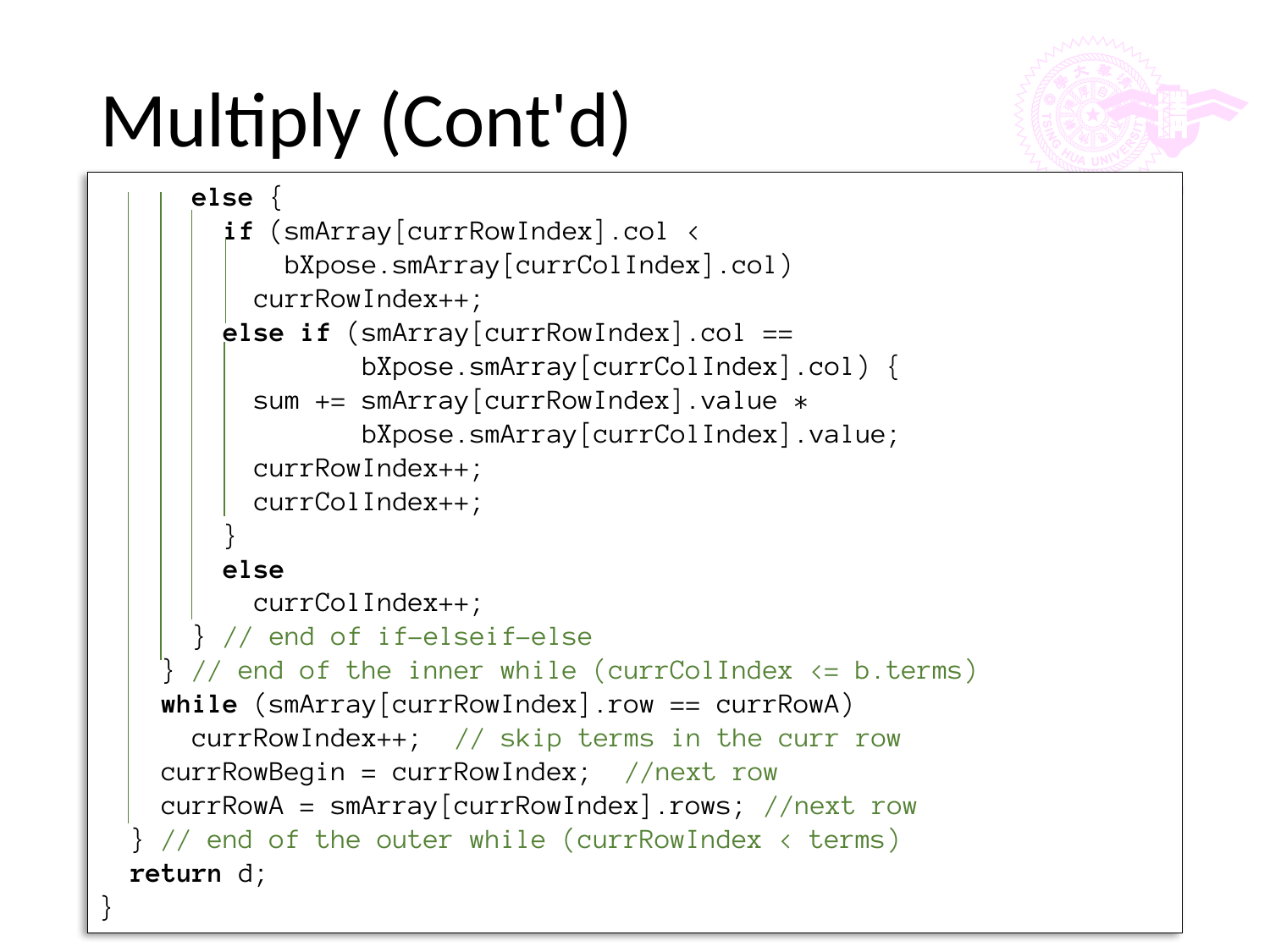

# Multiply (Cont'd)
      else {
        if (smArray[currRowIndex].col <
            bXpose.smArray[currColIndex].col)
          currRowIndex++;
        else if (smArray[currRowIndex].col ==
                 bXpose.smArray[currColIndex].col) {
          sum += smArray[currRowIndex].value *
                 bXpose.smArray[currColIndex].value;
          currRowIndex++;
          currColIndex++;
        }
        else
          currColIndex++;
      } // end of if-elseif-else
    } // end of the inner while (currColIndex <= b.terms)
    while (smArray[currRowIndex].row == currRowA)
      currRowIndex++;  // skip terms in the curr row
    currRowBegin = currRowIndex;  //next row
    currRowA = smArray[currRowIndex].rows; //next row
  } // end of the outer while (currRowIndex < terms)
  return d;
}
98